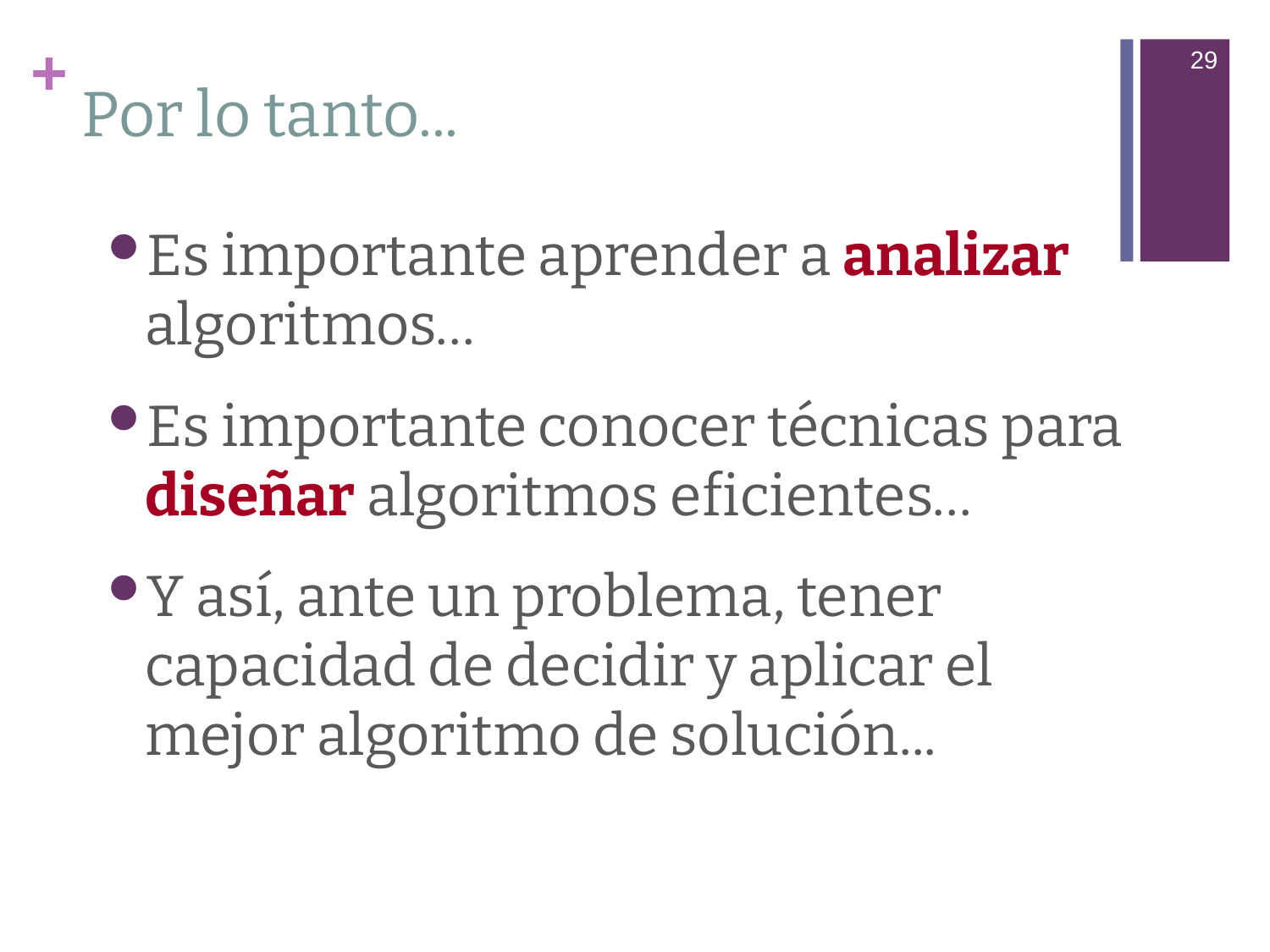

29
# Por lo tanto...
Es importante aprender a analizar algoritmos…
Es importante conocer técnicas para diseñar algoritmos eficientes…
Y así, ante un problema, tener capacidad de decidir y aplicar el mejor algoritmo de solución...